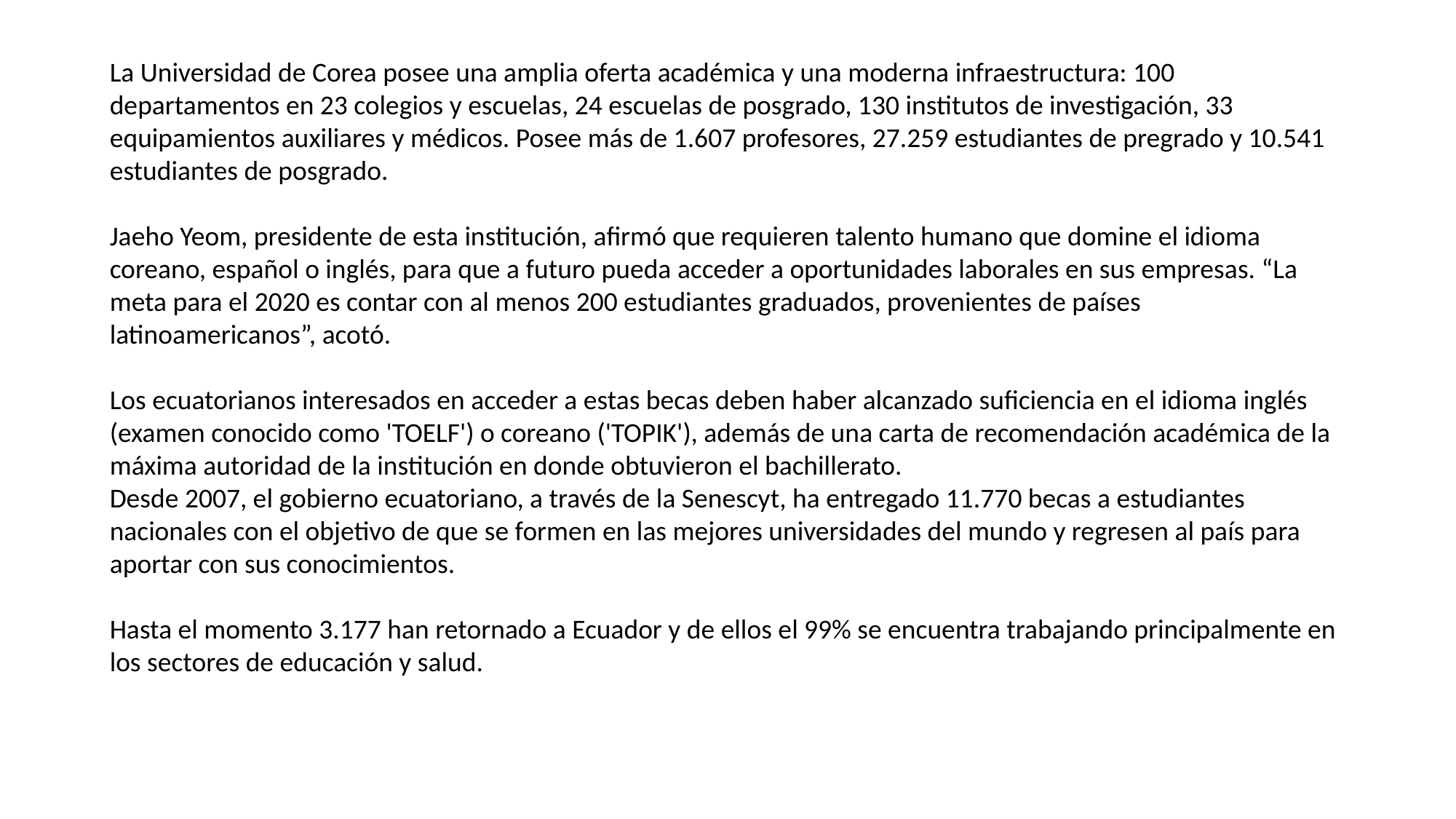

La Universidad de Corea posee una amplia oferta académica y una moderna infraestructura: 100 departamentos en 23 colegios y escuelas, 24 escuelas de posgrado, 130 institutos de investigación, 33 equipamientos auxiliares y médicos. Posee más de 1.607 profesores, 27.259 estudiantes de pregrado y 10.541 estudiantes de posgrado.

Jaeho Yeom, presidente de esta institución, afirmó que requieren talento humano que domine el idioma coreano, español o inglés, para que a futuro pueda acceder a oportunidades laborales en sus empresas. “La meta para el 2020 es contar con al menos 200 estudiantes graduados, provenientes de países latinoamericanos”, acotó.

Los ecuatorianos interesados en acceder a estas becas deben haber alcanzado suficiencia en el idioma inglés (examen conocido como 'TOELF') o coreano ('TOPIK'), además de una carta de recomendación académica de la máxima autoridad de la institución en donde obtuvieron el bachillerato.
Desde 2007, el gobierno ecuatoriano, a través de la Senescyt, ha entregado 11.770 becas a estudiantes nacionales con el objetivo de que se formen en las mejores universidades del mundo y regresen al país para aportar con sus conocimientos.

Hasta el momento 3.177 han retornado a Ecuador y de ellos el 99% se encuentra trabajando principalmente en los sectores de educación y salud.